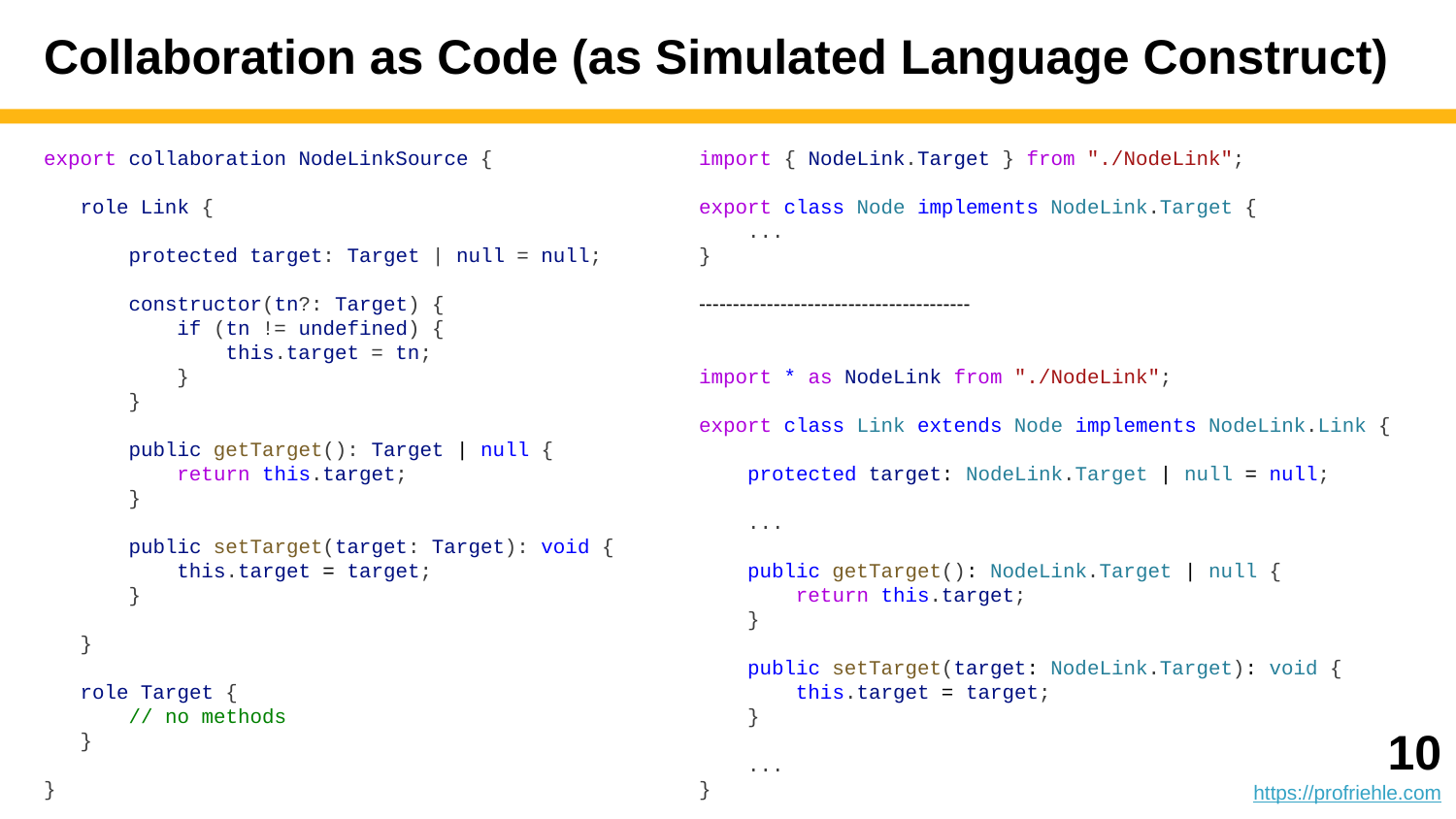

# Collaboration as Code (as Simulated Language Construct)
export collaboration NodeLinkSource {

   role Link {

       protected target: Target | null = null;

       constructor(tn?: Target) {
           if (tn != undefined) {
               this.target = tn;
           }
       }

       public getTarget(): Target | null {
           return this.target;
       }

       public setTarget(target: Target): void {
           this.target = target;
       }

   }

   role Target {
       // no methods
   }

}
import { NodeLink.Target } from "./NodeLink";

export class Node implements NodeLink.Target {
    ...
}

----------------------------------------

import * as NodeLink from "./NodeLink";

export class Link extends Node implements NodeLink.Link {

    protected target: NodeLink.Target | null = null;

    ...

    public getTarget(): NodeLink.Target | null {
        return this.target;
    }

    public setTarget(target: NodeLink.Target): void {
        this.target = target;
    }

    ...
}

10
https://profriehle.com